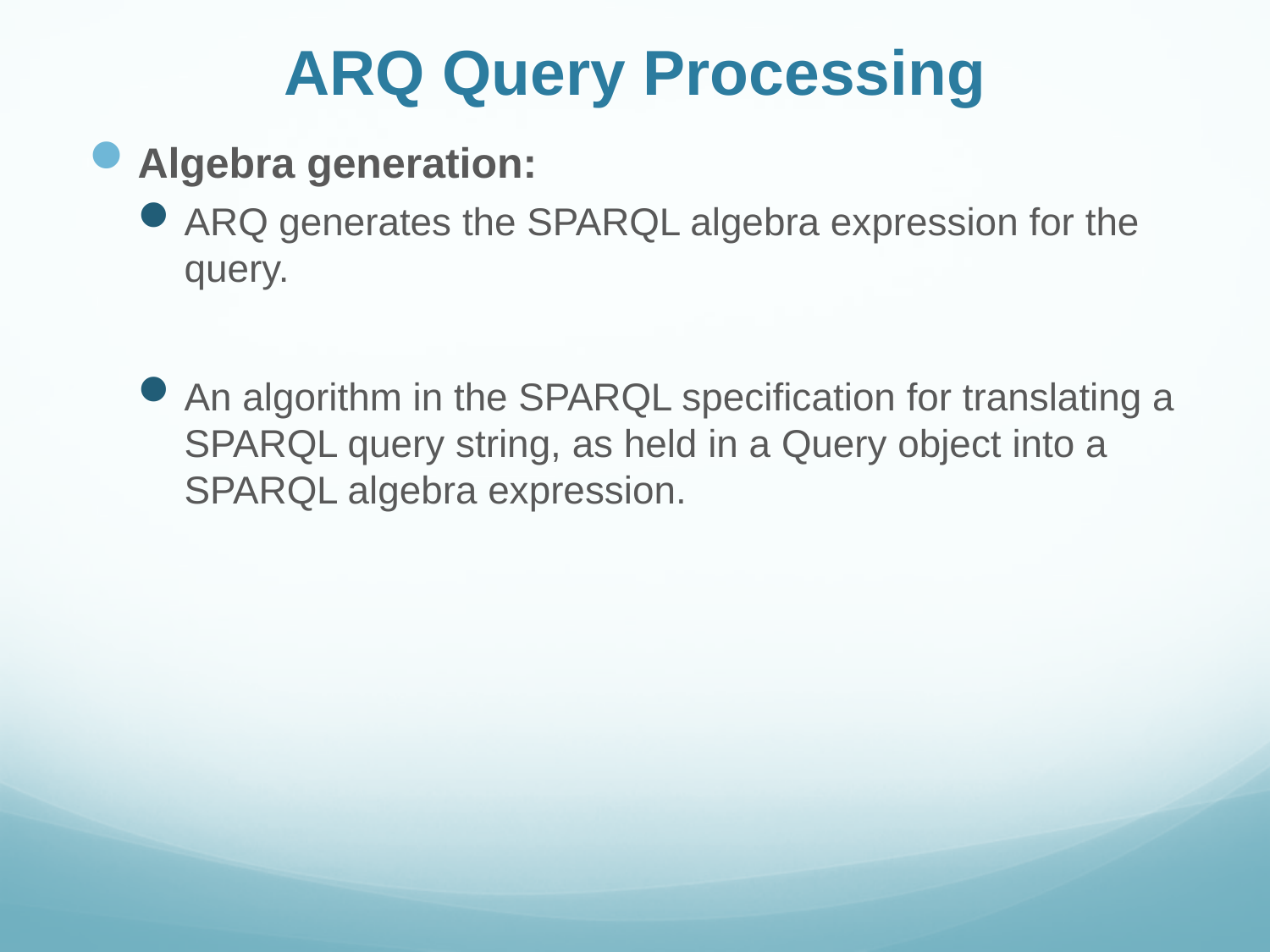

# ARQ Query Processing
Algebra generation:
ARQ generates the SPARQL algebra expression for the query.

An algorithm in the SPARQL specification for translating a SPARQL query string, as held in a Query object into a SPARQL algebra expression.